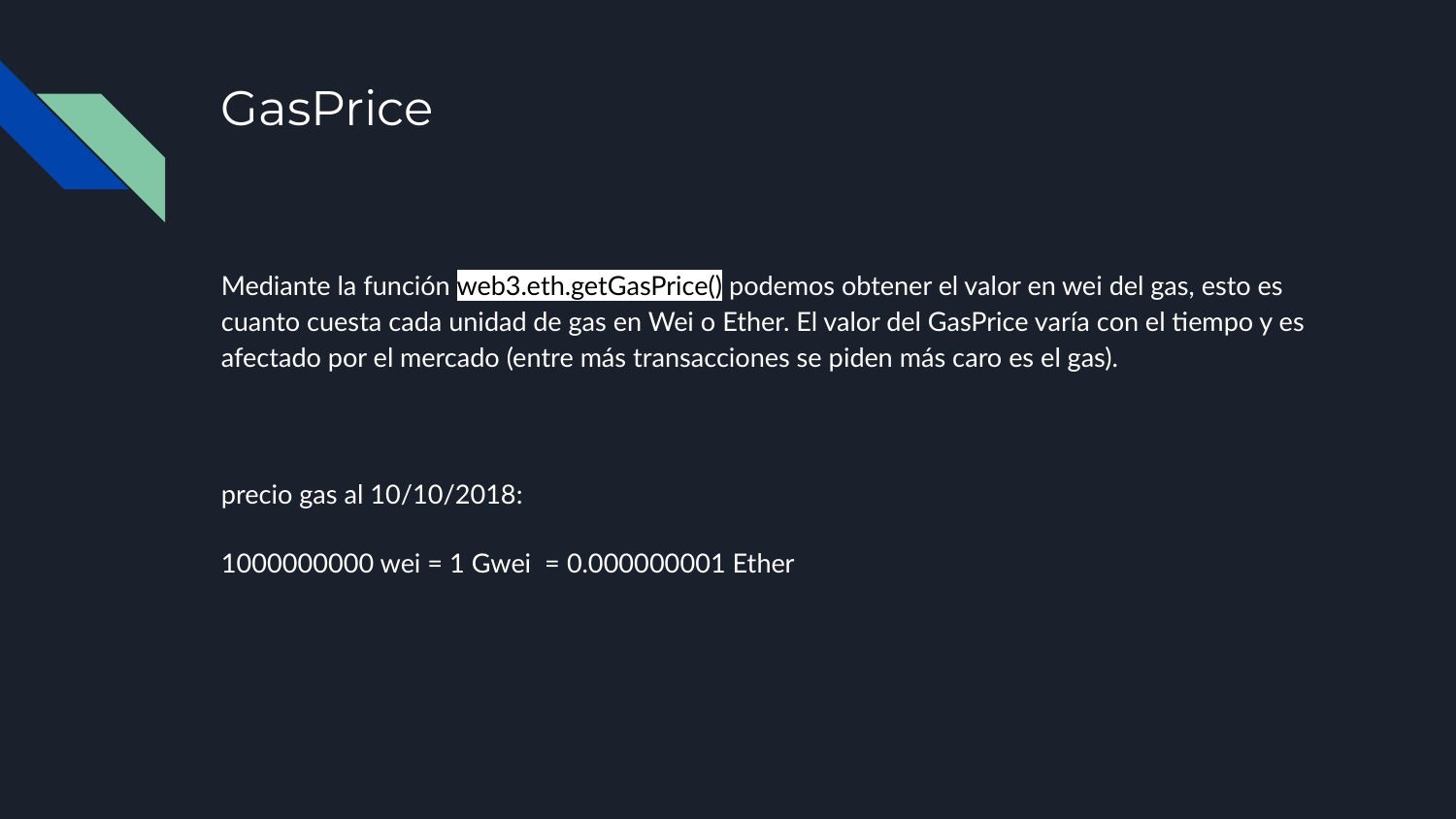

# GasPrice
Mediante la función web3.eth.getGasPrice() podemos obtener el valor en wei del gas, esto es cuanto cuesta cada unidad de gas en Wei o Ether. El valor del GasPrice varía con el tiempo y es afectado por el mercado (entre más transacciones se piden más caro es el gas).

precio gas al 10/10/2018:
1000000000 wei = 1 Gwei  = 0.000000001 Ether